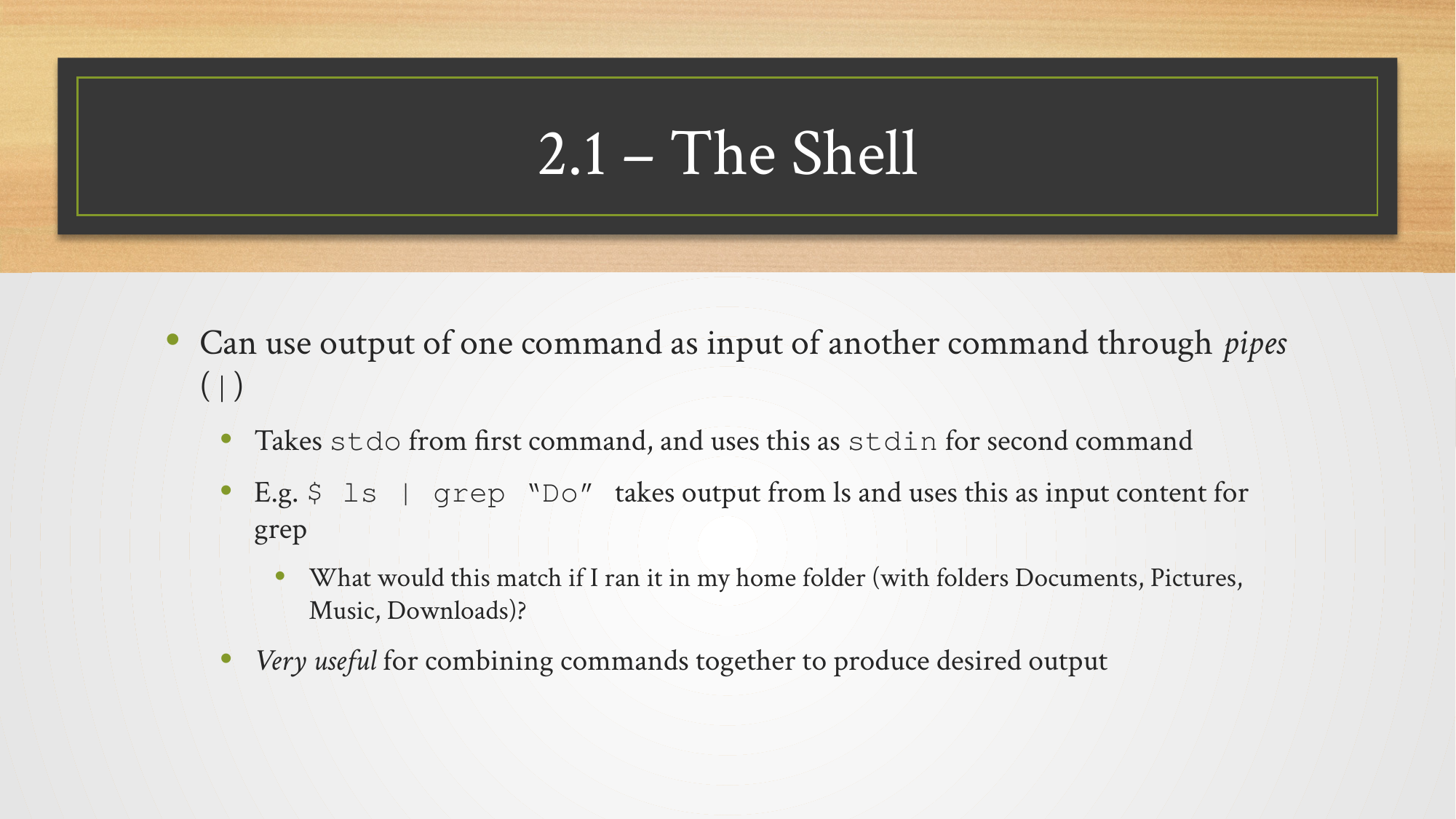

# 2.1 – The Shell

Can use output of one command as input of another command through pipes (|)
Takes stdo from first command, and uses this as stdin for second command
E.g. $ ls | grep “Do” takes output from ls and uses this as input content for grep
What would this match if I ran it in my home folder (with folders Documents, Pictures, Music, Downloads)?
Very useful for combining commands together to produce desired output